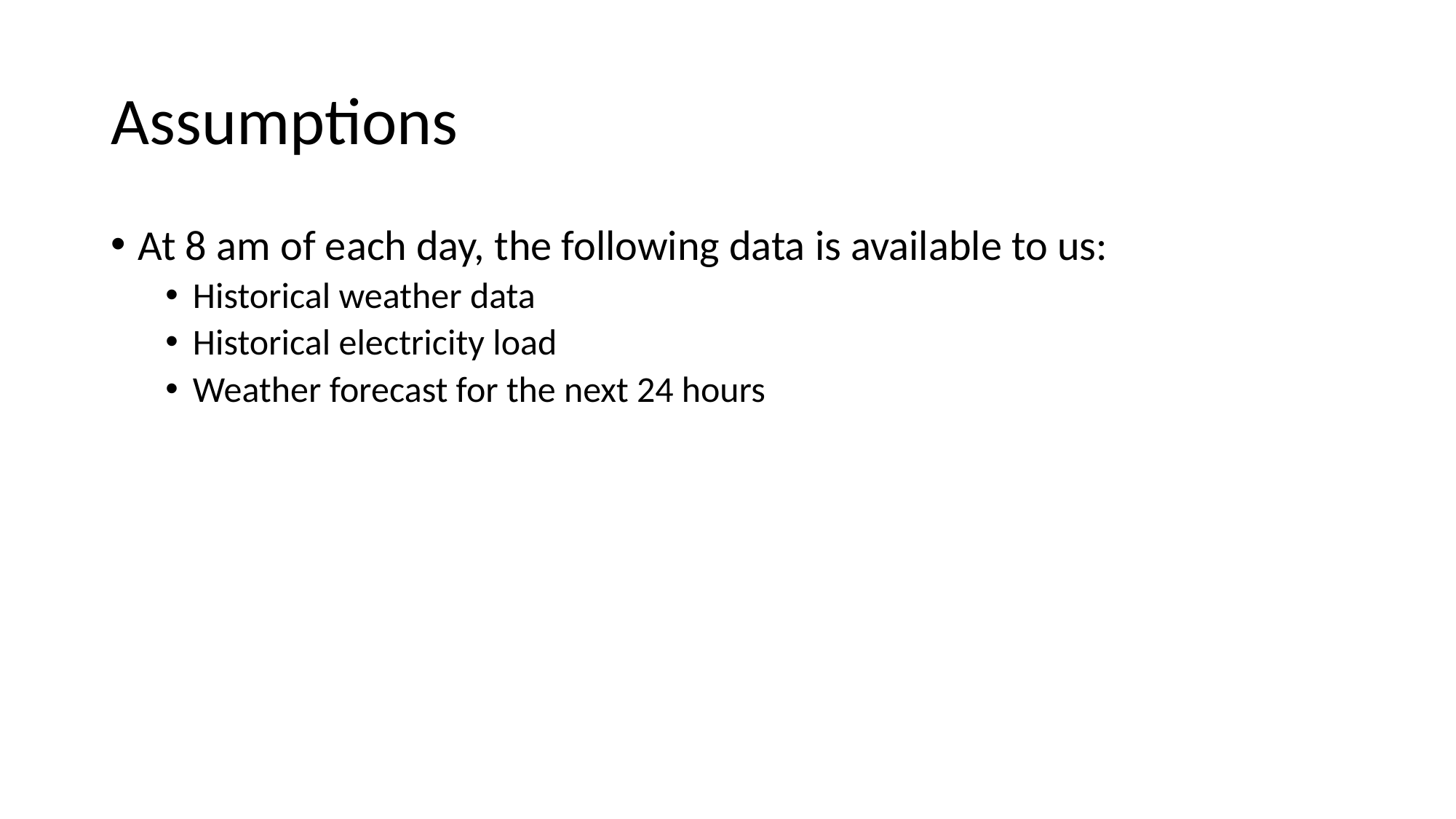

# Assumptions
At 8 am of each day, the following data is available to us:
Historical weather data
Historical electricity load
Weather forecast for the next 24 hours